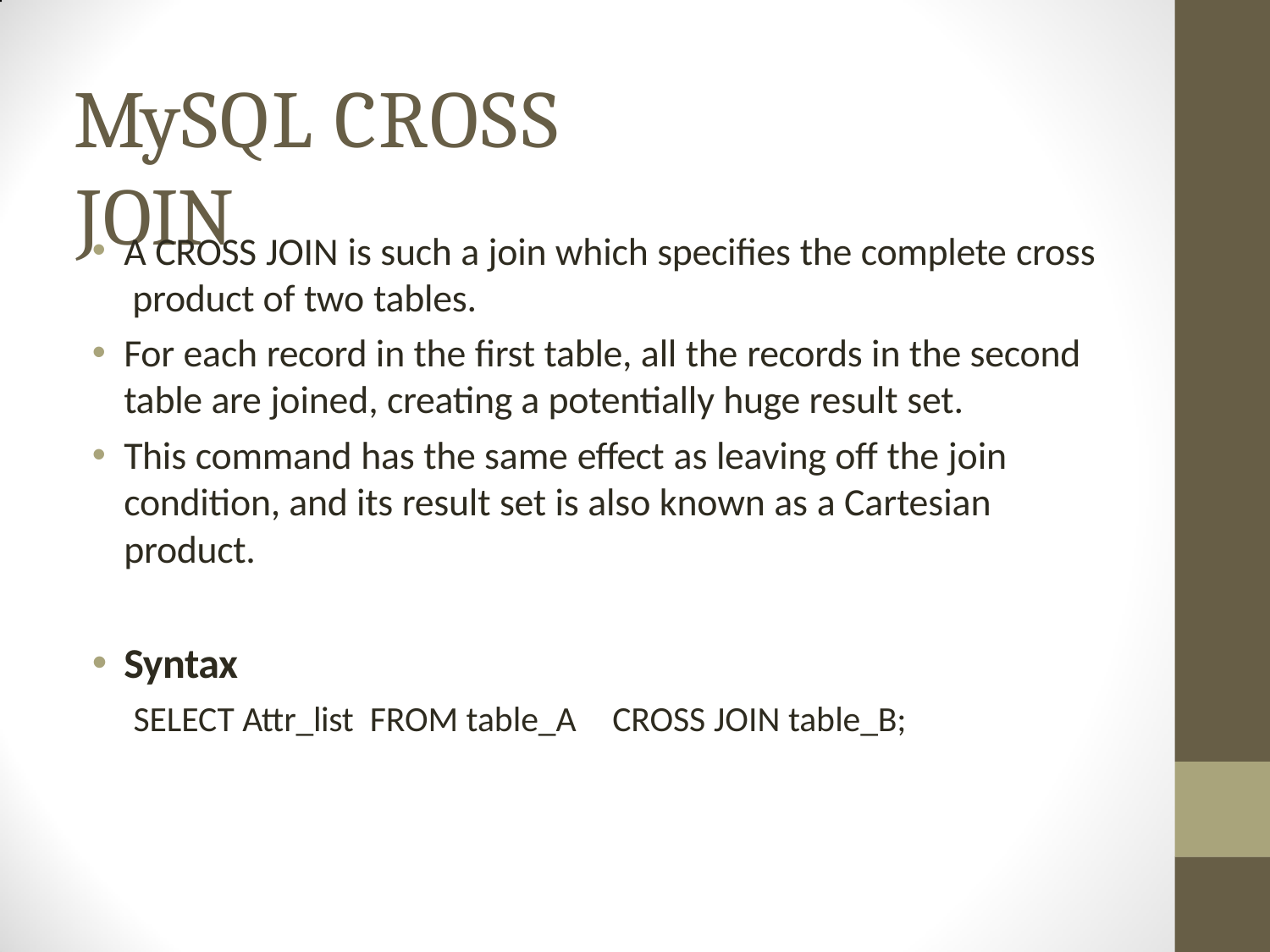

# MySQL CROSS JOIN
A CROSS JOIN is such a join which specifies the complete cross  product of two tables.
For each record in the first table, all the records in the second  table are joined, creating a potentially huge result set.
This command has the same effect as leaving off the join  condition, and its result set is also known as a Cartesian  product.
Syntax
SELECT Attr_list FROM table_A
CROSS JOIN table_B;